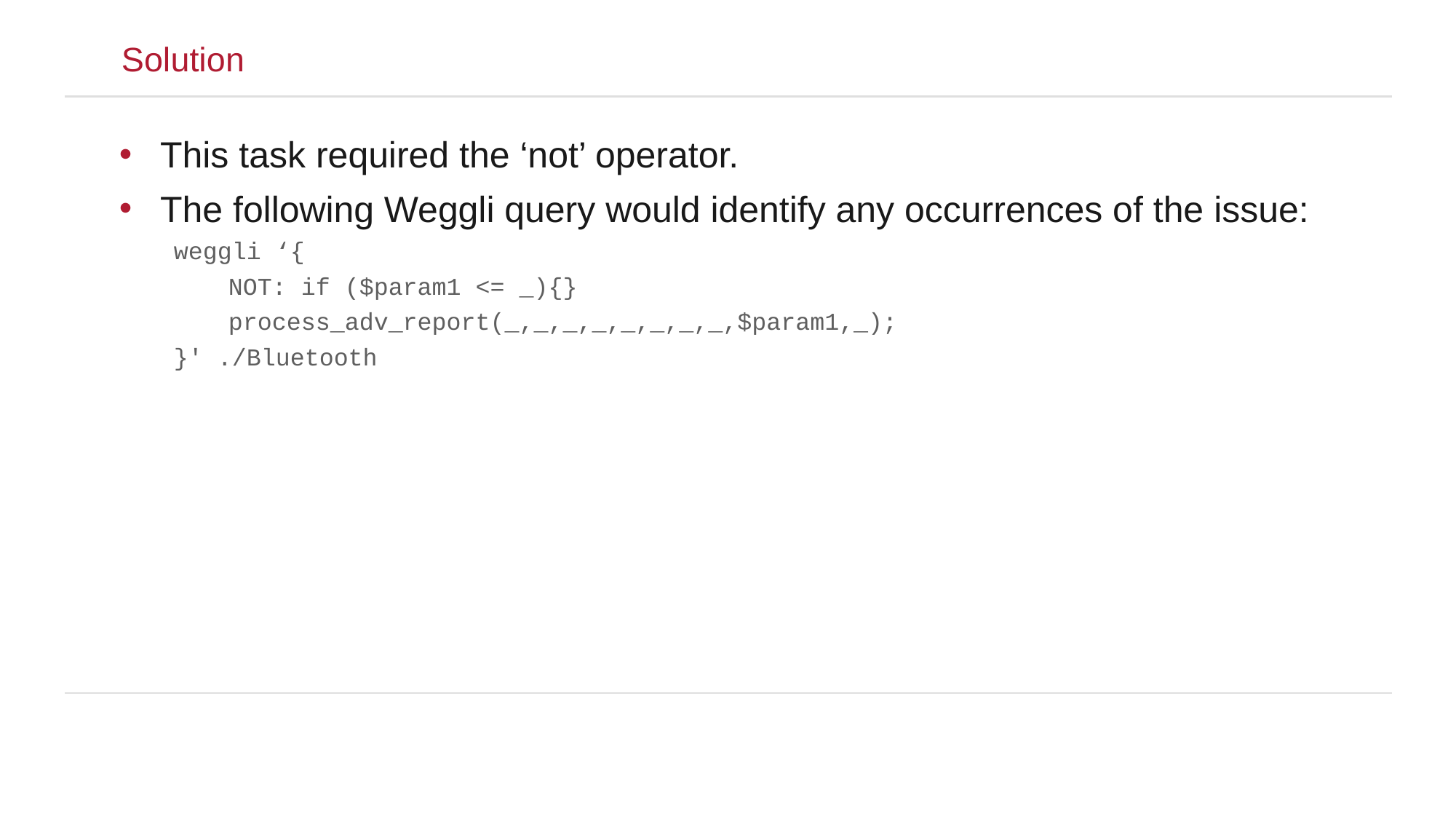

Solution
This task required the ‘not’ operator.
The following Weggli query would identify any occurrences of the issue:
weggli ‘{
	NOT: if ($param1 <= _){}
	process_adv_report(_,_,_,_,_,_,_,_,$param1,_);
}' ./Bluetooth